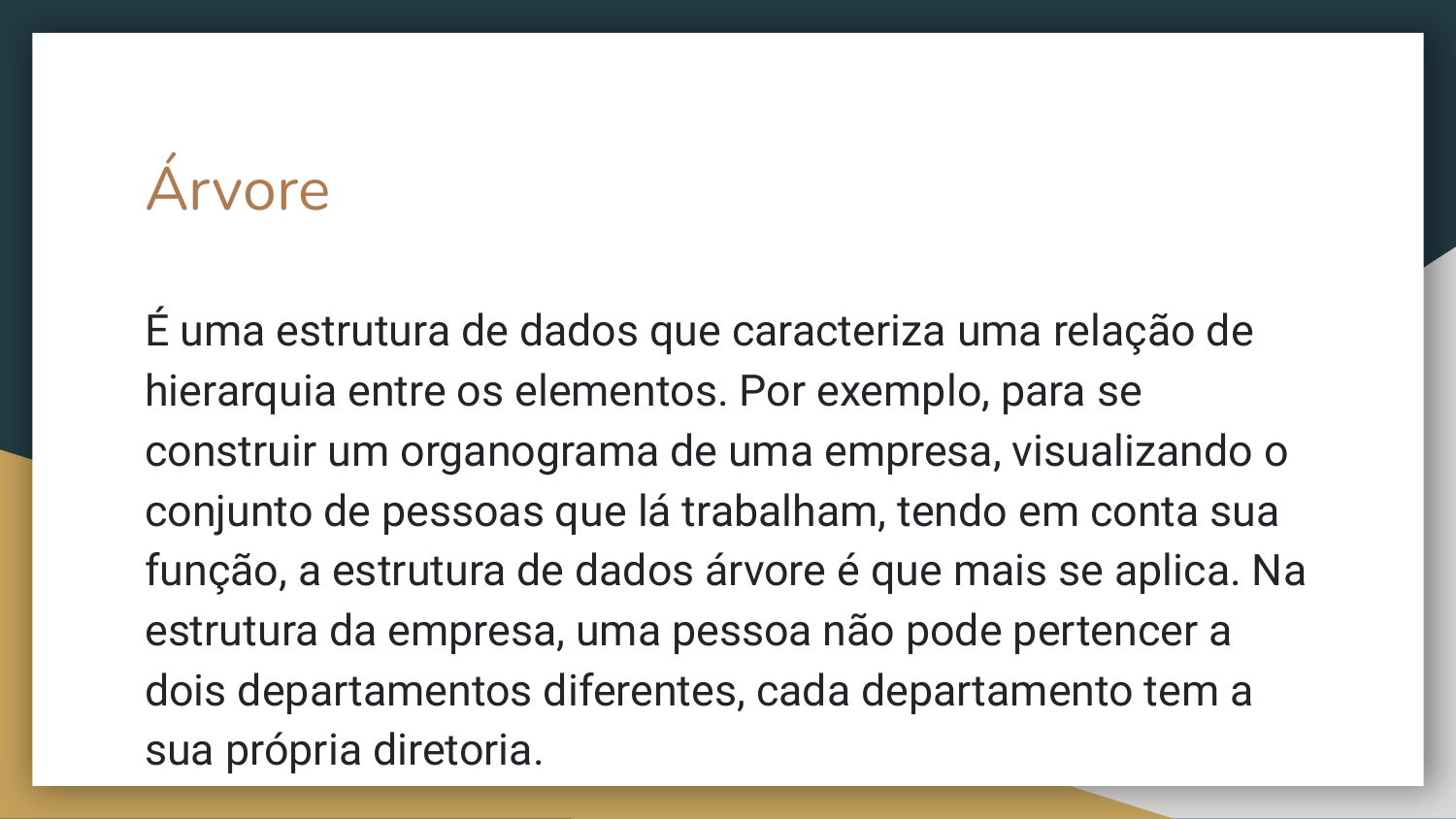

# Árvore
É uma estrutura de dados que caracteriza uma relação de hierarquia entre os elementos. Por exemplo, para se construir um organograma de uma empresa, visualizando o conjunto de pessoas que lá trabalham, tendo em conta sua função, a estrutura de dados árvore é que mais se aplica. Na estrutura da empresa, uma pessoa não pode pertencer a dois departamentos diferentes, cada departamento tem a sua própria diretoria.